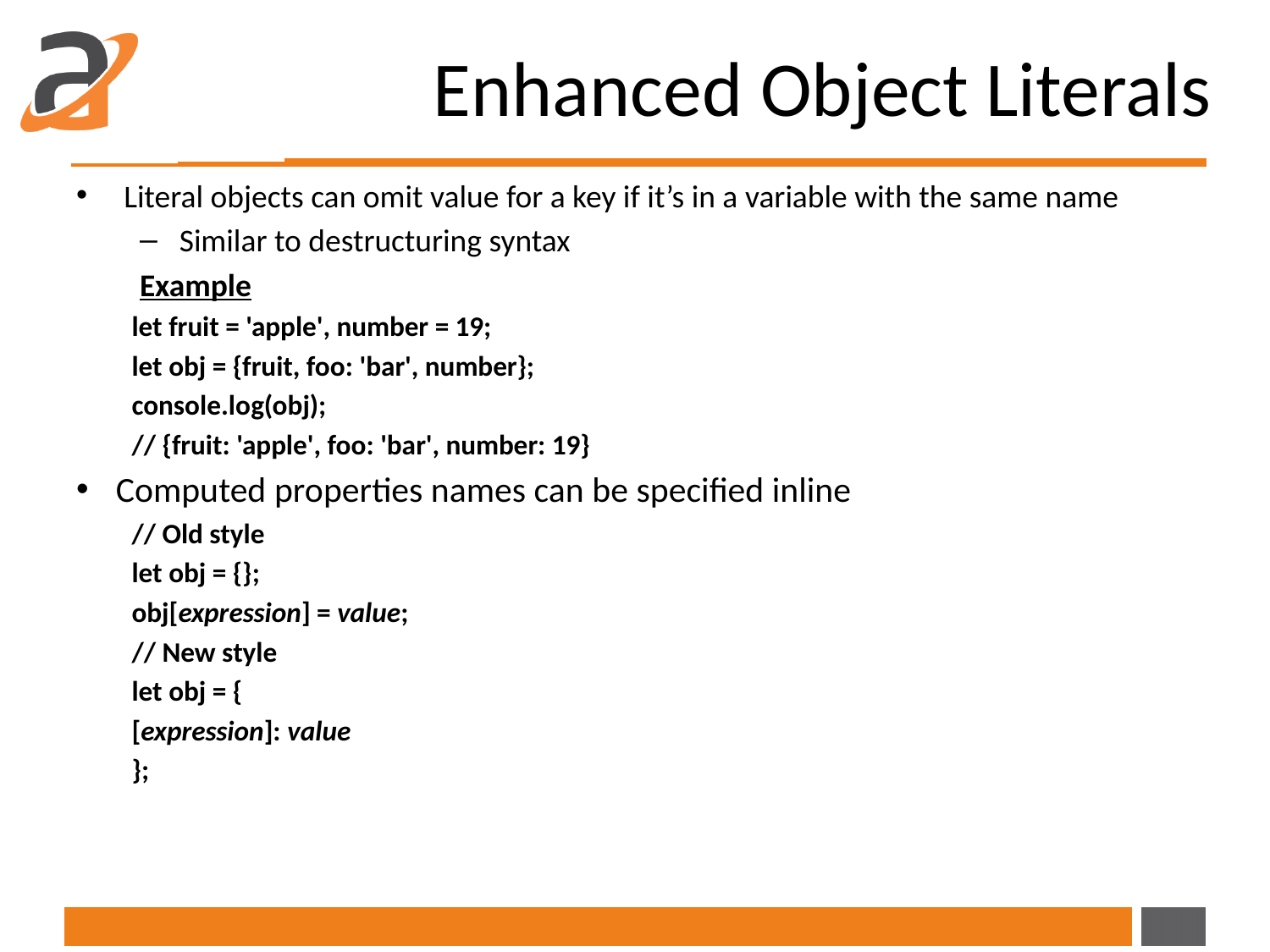

# Enhanced Object Literals
Literal objects can omit value for a key if it’s in a variable with the same name
Similar to destructuring syntax
Example
let fruit = 'apple', number = 19;
let obj = {fruit, foo: 'bar', number};
console.log(obj);
// {fruit: 'apple', foo: 'bar', number: 19}
Computed properties names can be specified inline
// Old style
let obj = {};
obj[expression] = value;
// New style
let obj = {
[expression]: value
};